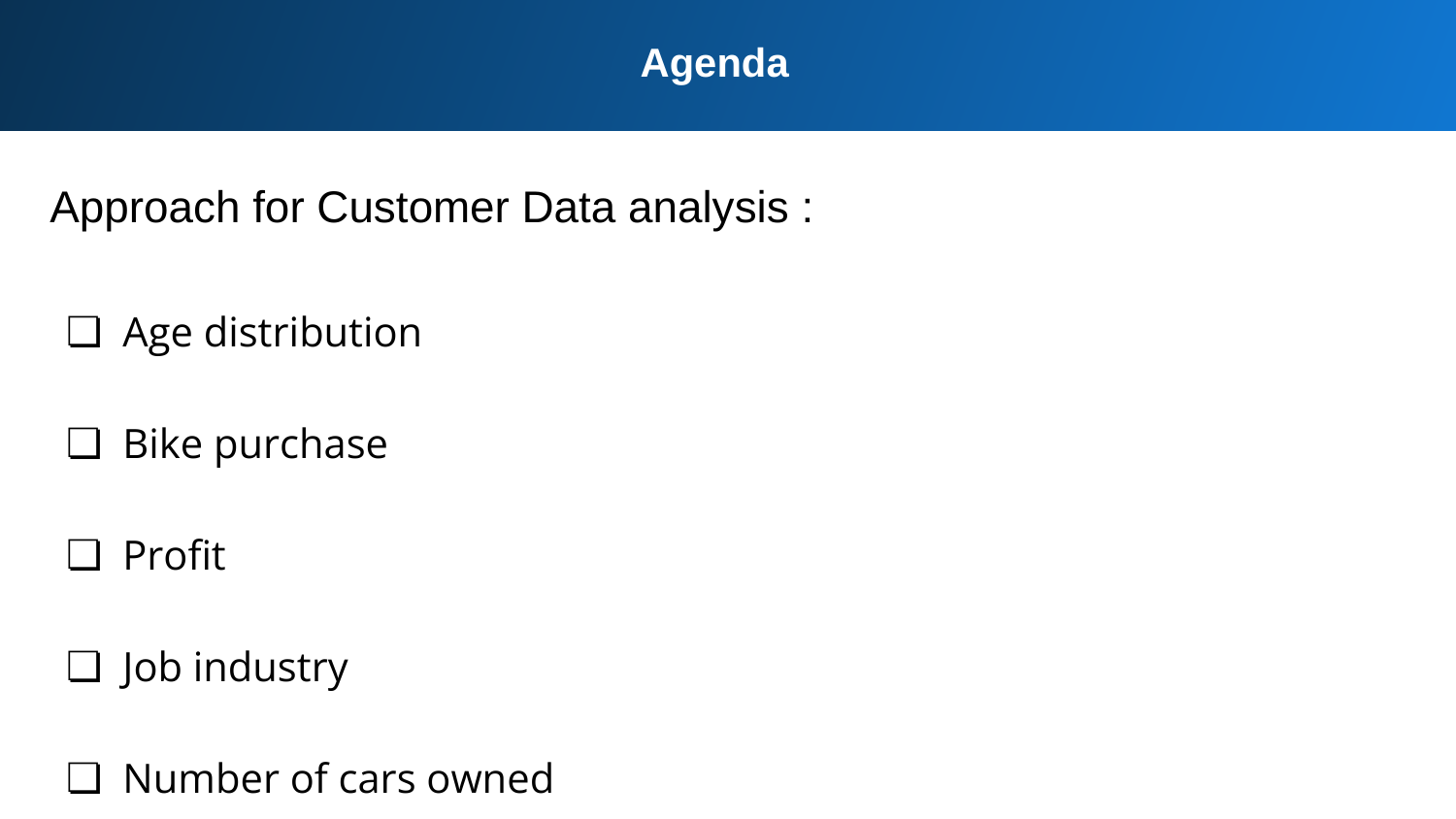

Agenda
Approach for Customer Data analysis :

Age distribution

Bike purchase

Profit

Job industry

Number of cars owned